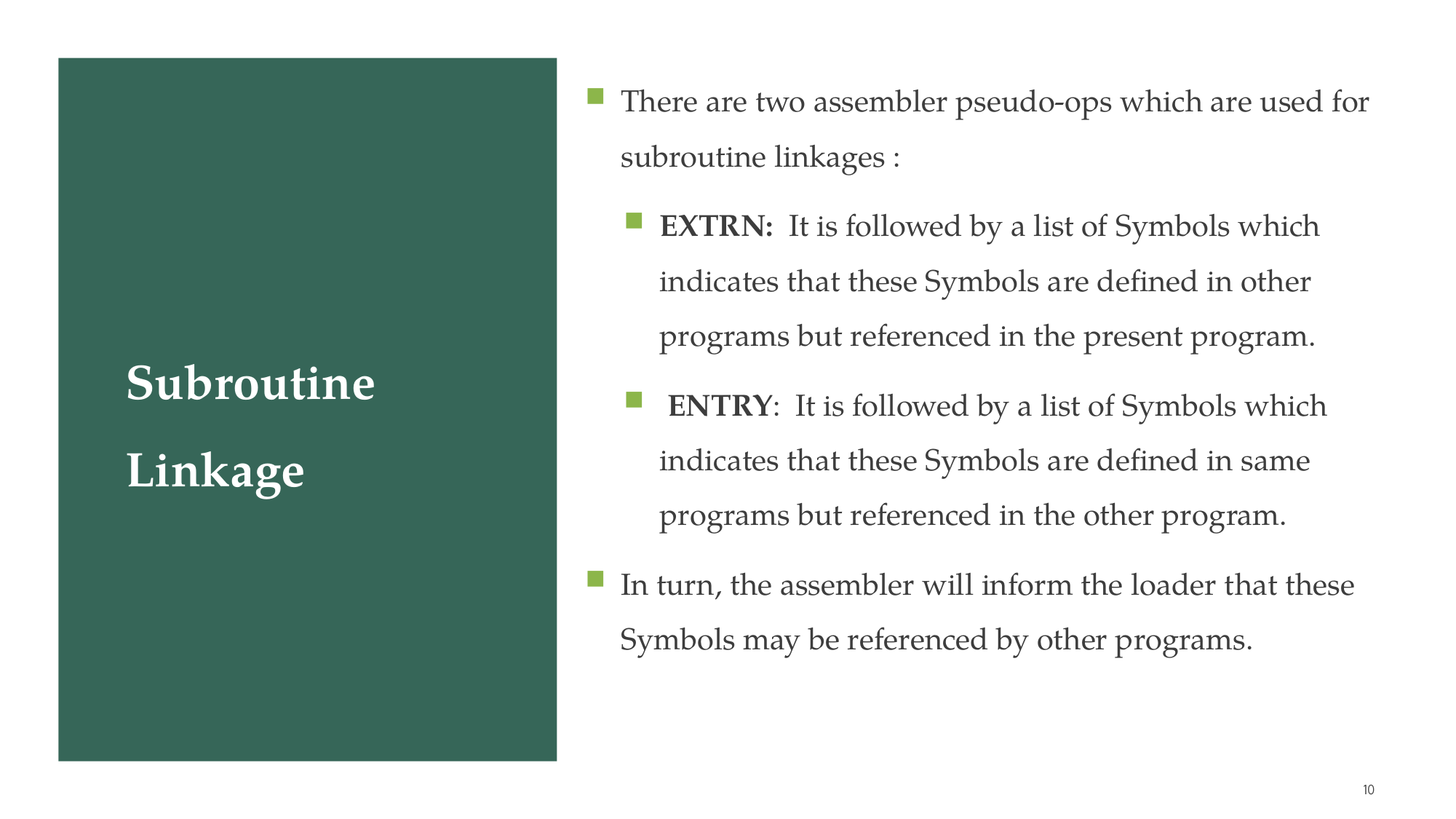

There are two assembler pseudo-ops which are used for subroutine linkages :
EXTRN:  It is followed by a list of Symbols which indicates that these Symbols are defined in other programs but referenced in the present program.
 ENTRY:  It is followed by a list of Symbols which indicates that these Symbols are defined in same programs but referenced in the other program.
In turn, the assembler will inform the loader that these Symbols may be referenced by other programs.
# Subroutine Linkage
10